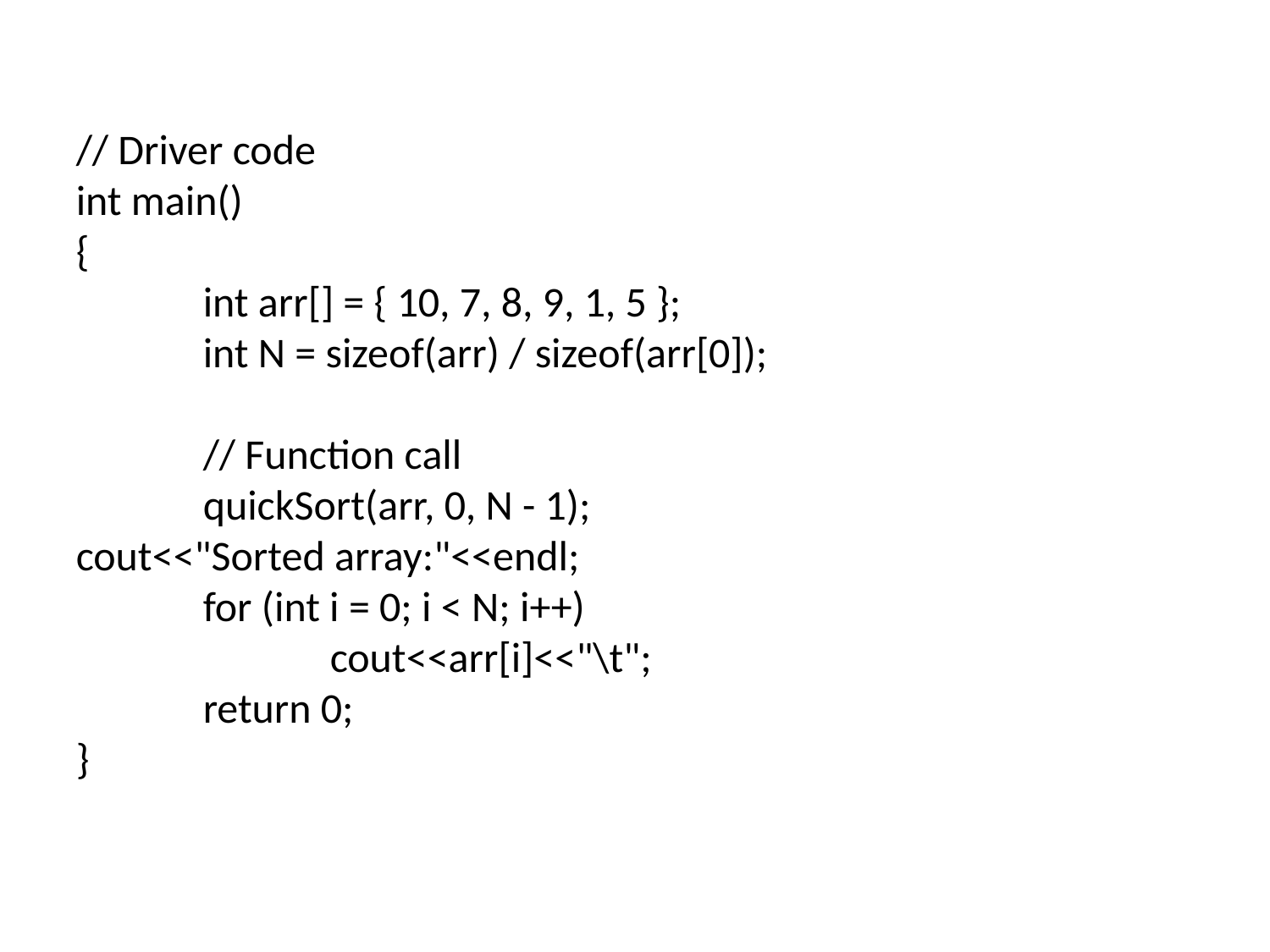

// Driver code
int main()
{
	int arr[] = { 10, 7, 8, 9, 1, 5 };
	int N = sizeof(arr) / sizeof(arr[0]);

	// Function call
	quickSort(arr, 0, N - 1);
cout<<"Sorted array:"<<endl;
	for (int i = 0; i < N; i++)
		cout<<arr[i]<<"\t";
	return 0;
}